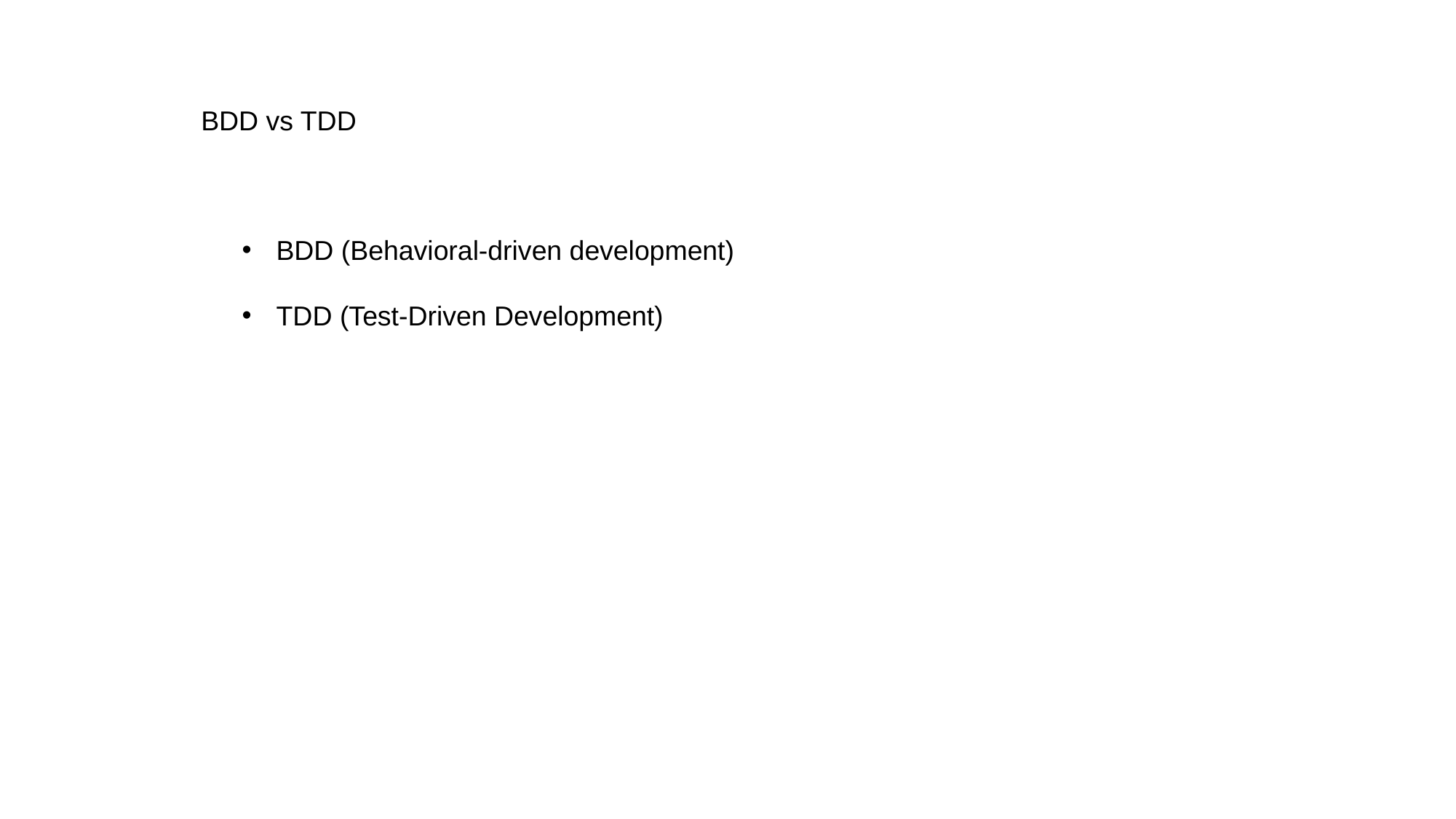

BDD vs TDD
BDD (Behavioral-driven development)

TDD (Test-Driven Development)